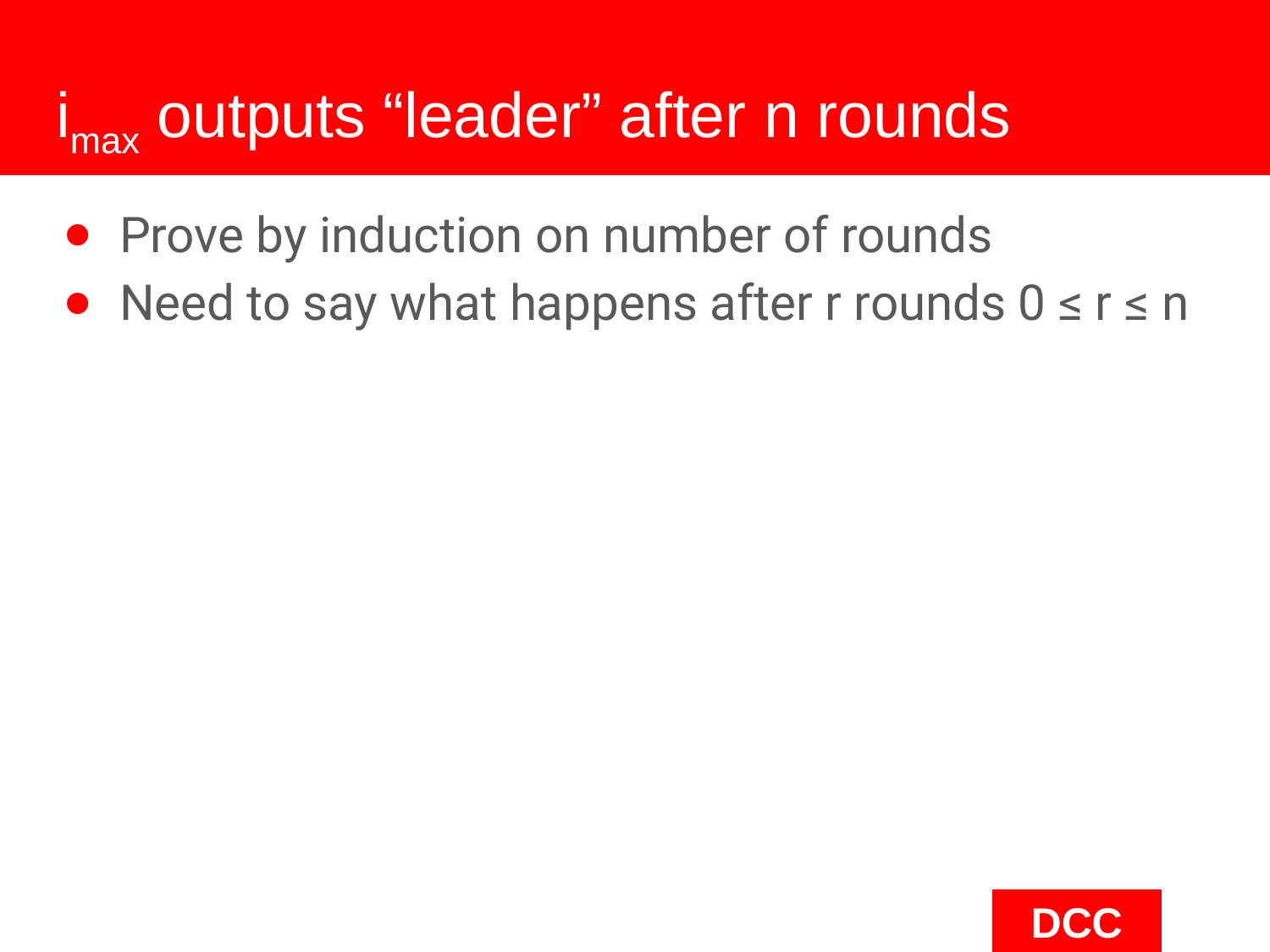

# imax outputs “leader” after n rounds
Prove by induction on number of rounds
Need to say what happens after r rounds 0 ≤ r ≤ n
13